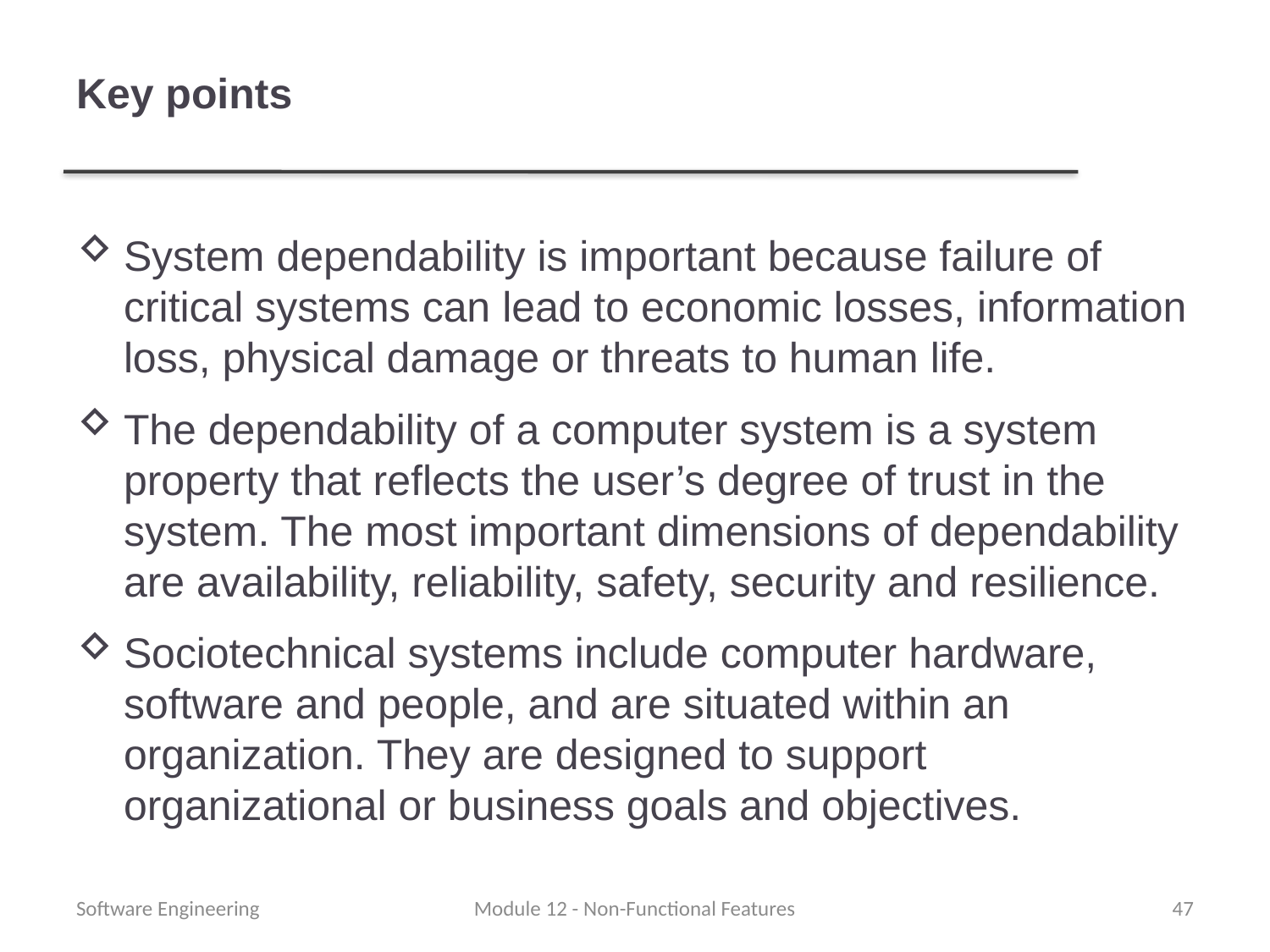

# Key points
System dependability is important because failure of critical systems can lead to economic losses, information loss, physical damage or threats to human life.
The dependability of a computer system is a system property that reflects the user’s degree of trust in the system. The most important dimensions of dependability are availability, reliability, safety, security and resilience.
Sociotechnical systems include computer hardware, software and people, and are situated within an organization. They are designed to support organizational or business goals and objectives.

Software Engineering
Module 12 - Non-Functional Features
47